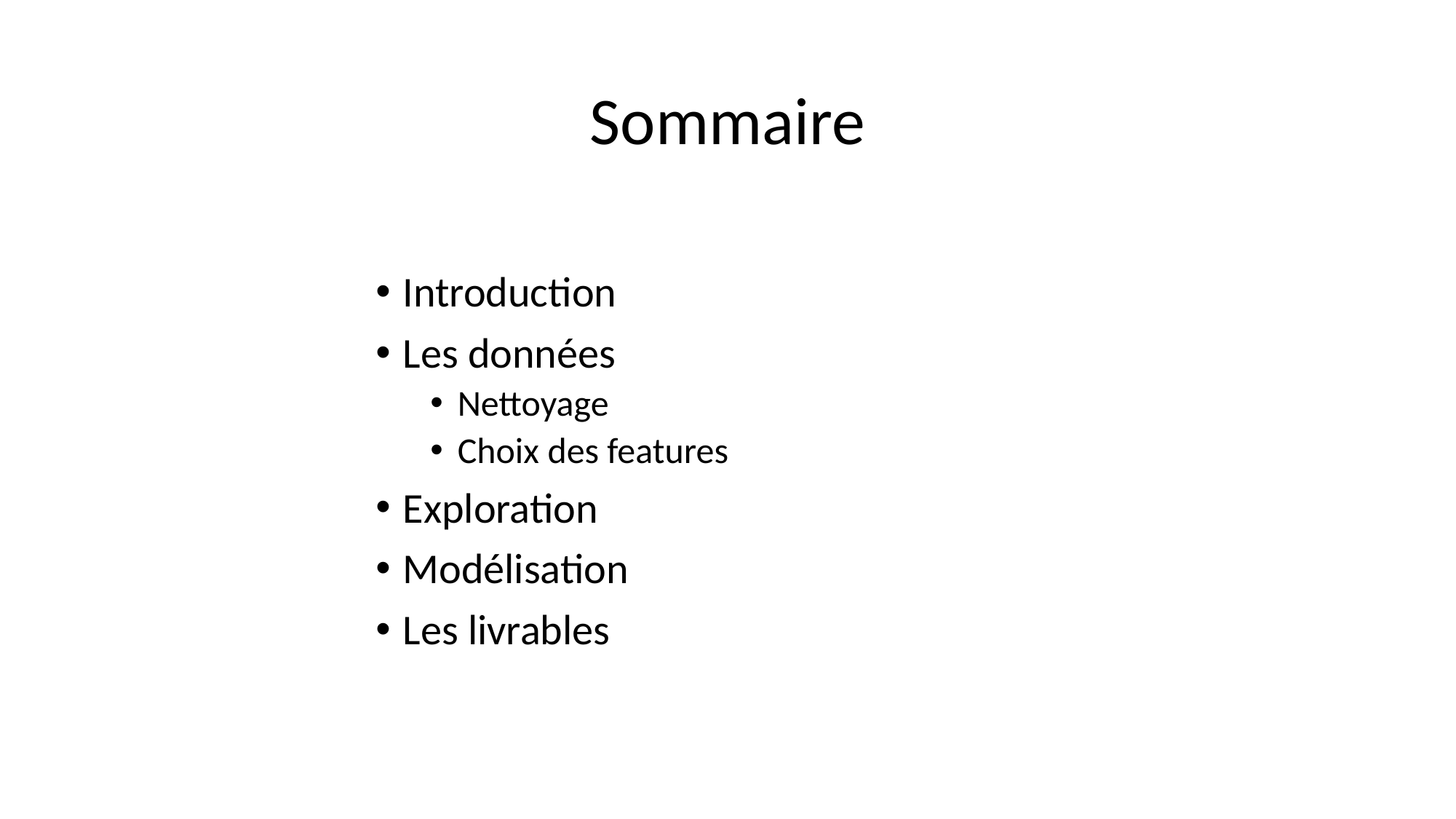

# Sommaire
Introduction
Les données
Nettoyage
Choix des features
Exploration
Modélisation
Les livrables